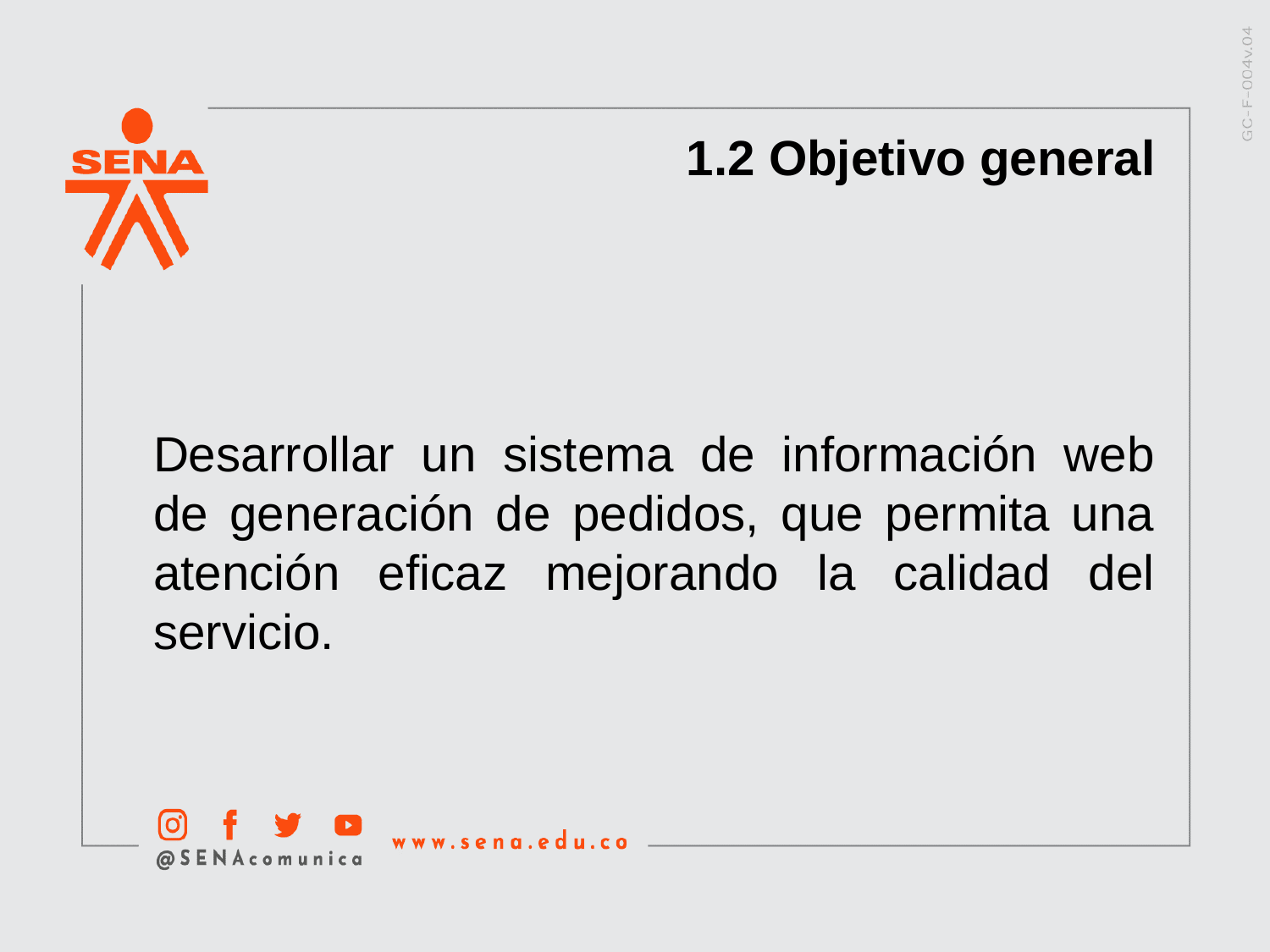

1.2 Objetivo general

Desarrollar un sistema de información web de generación de pedidos, que permita una atención eficaz mejorando la calidad del servicio.